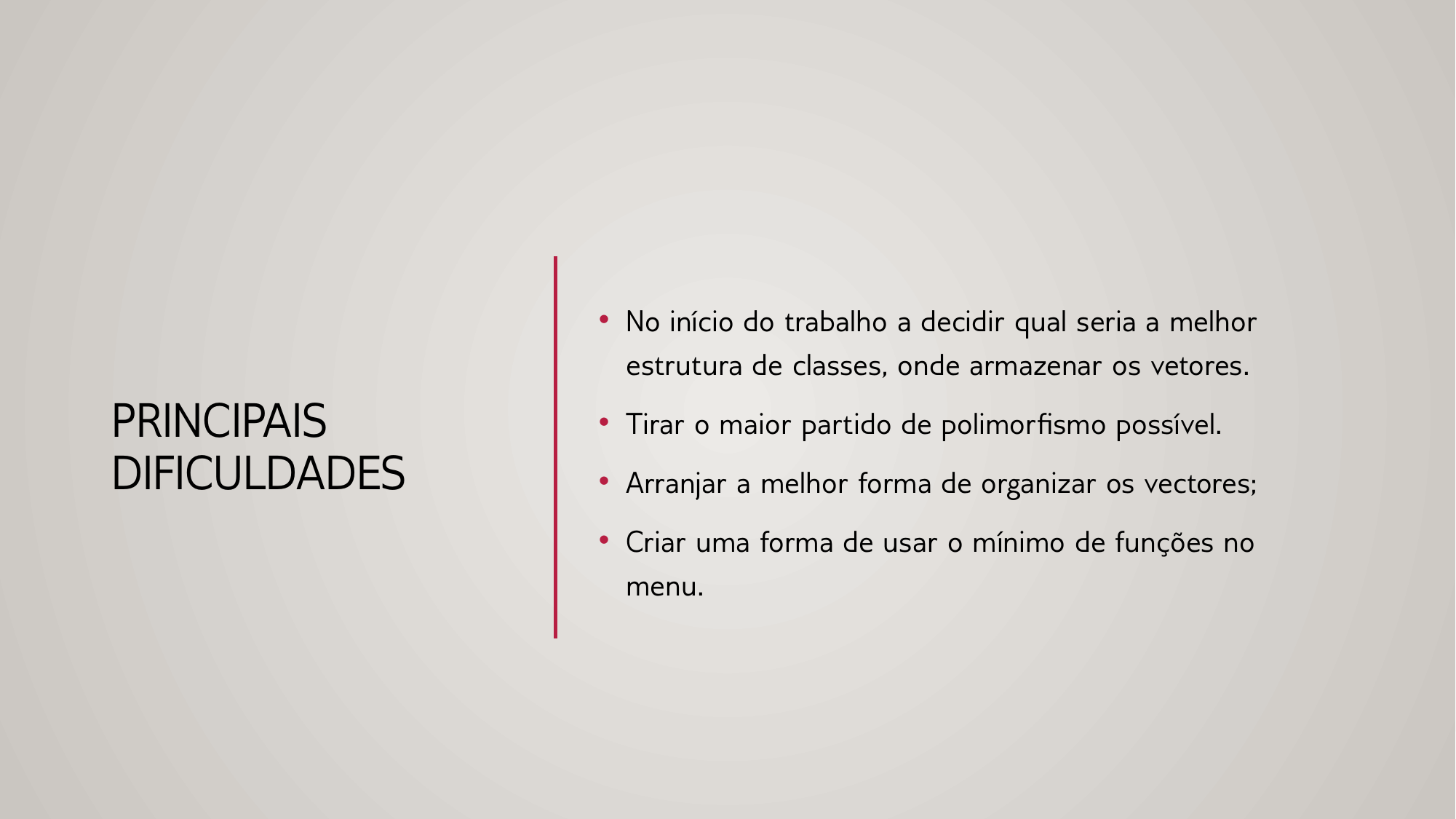

# Principais Dificuldades
No início do trabalho a decidir qual seria a melhor estrutura de classes, onde armazenar os vetores.
Tirar o maior partido de polimorfismo possível.
Arranjar a melhor forma de organizar os vectores;
Criar uma forma de usar o mínimo de funções no menu.